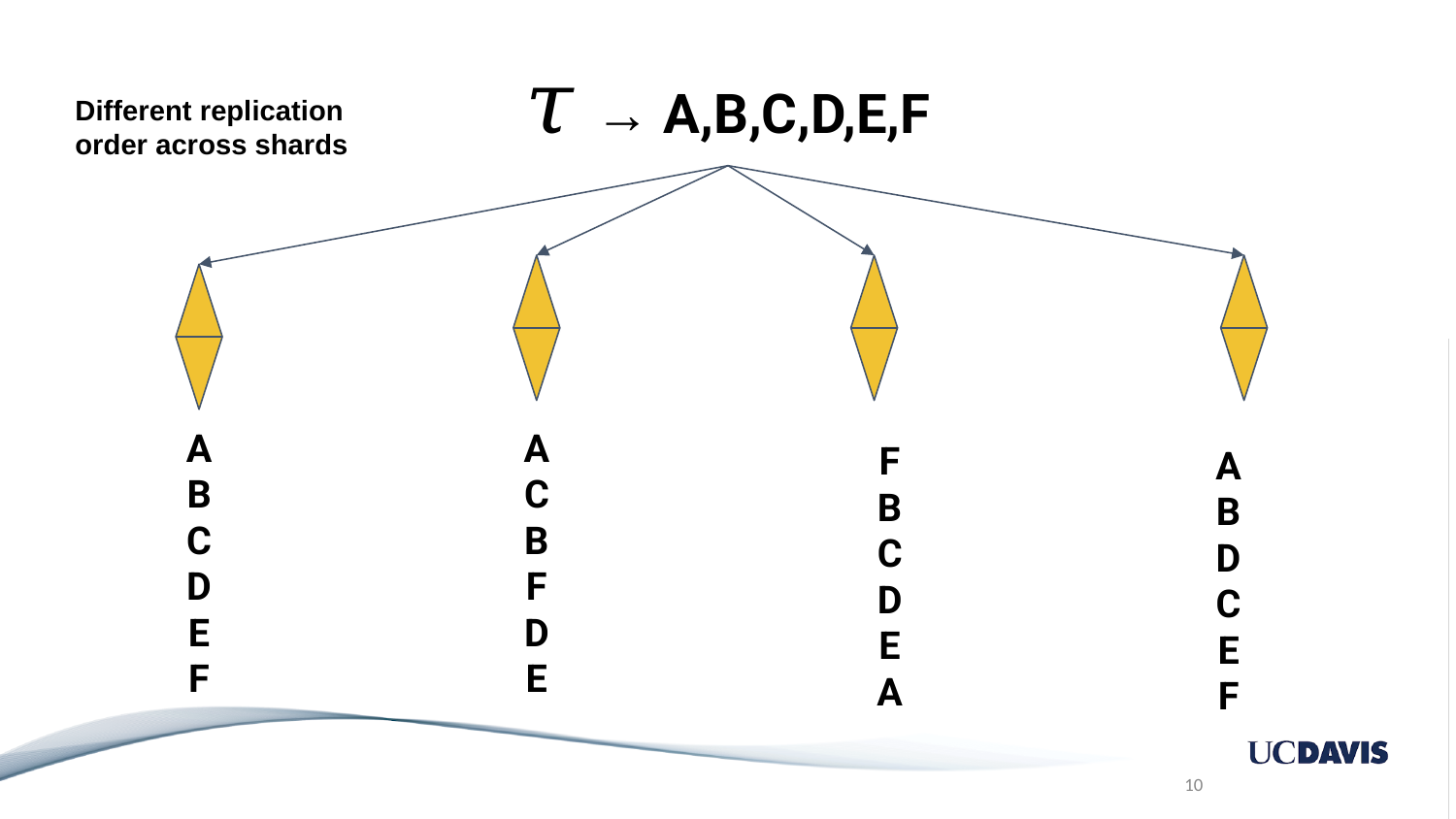

𝜏 → A,B,C,D,E,F
Different replication order across shards

A
B
C
D
E
F
A
C
B
F
D
E
F
B
C
D
E
A
A
B
D
C
E
F
10